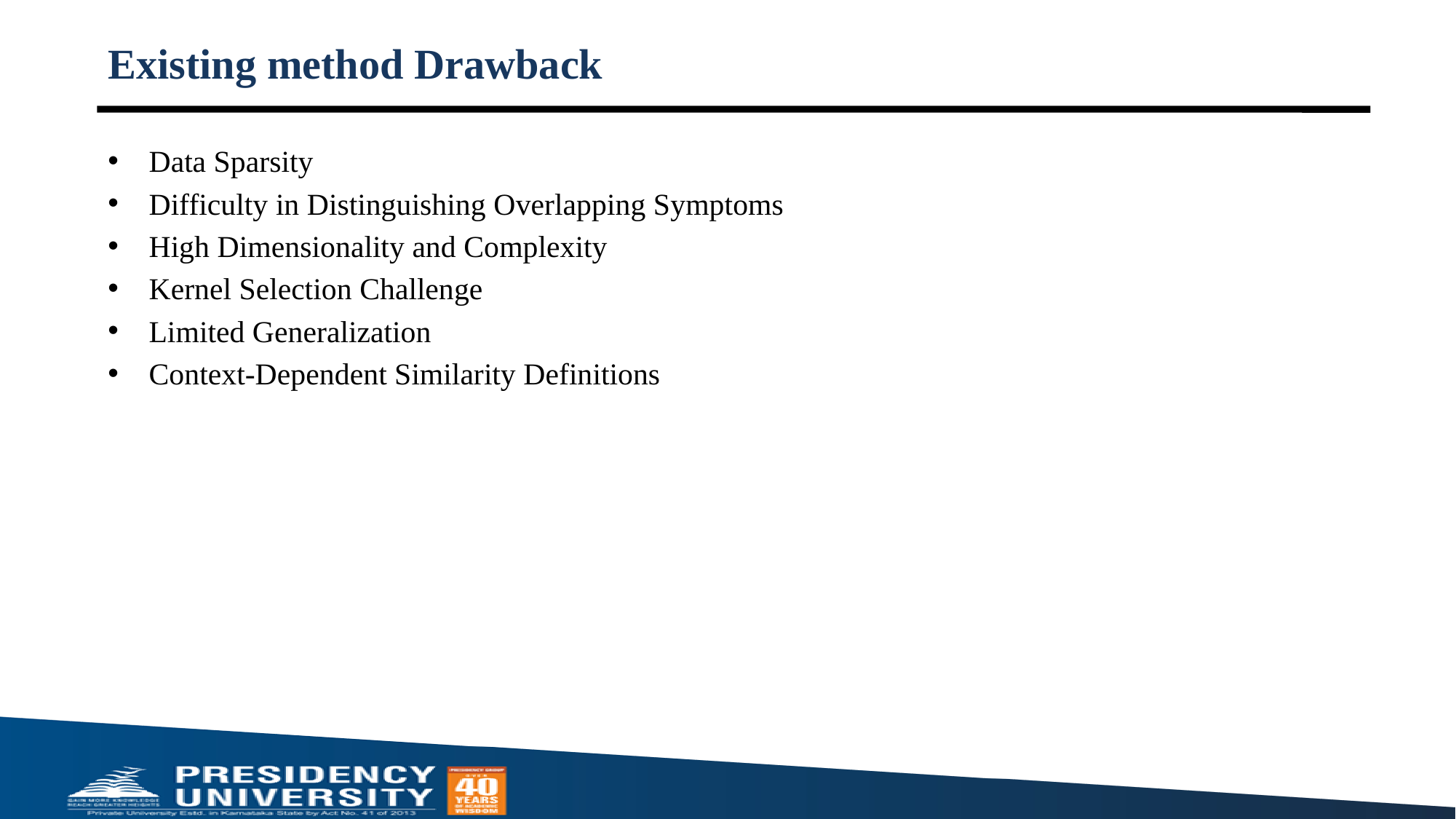

# Existing method Drawback
Data Sparsity
Difficulty in Distinguishing Overlapping Symptoms
High Dimensionality and Complexity
Kernel Selection Challenge
Limited Generalization
Context-Dependent Similarity Definitions